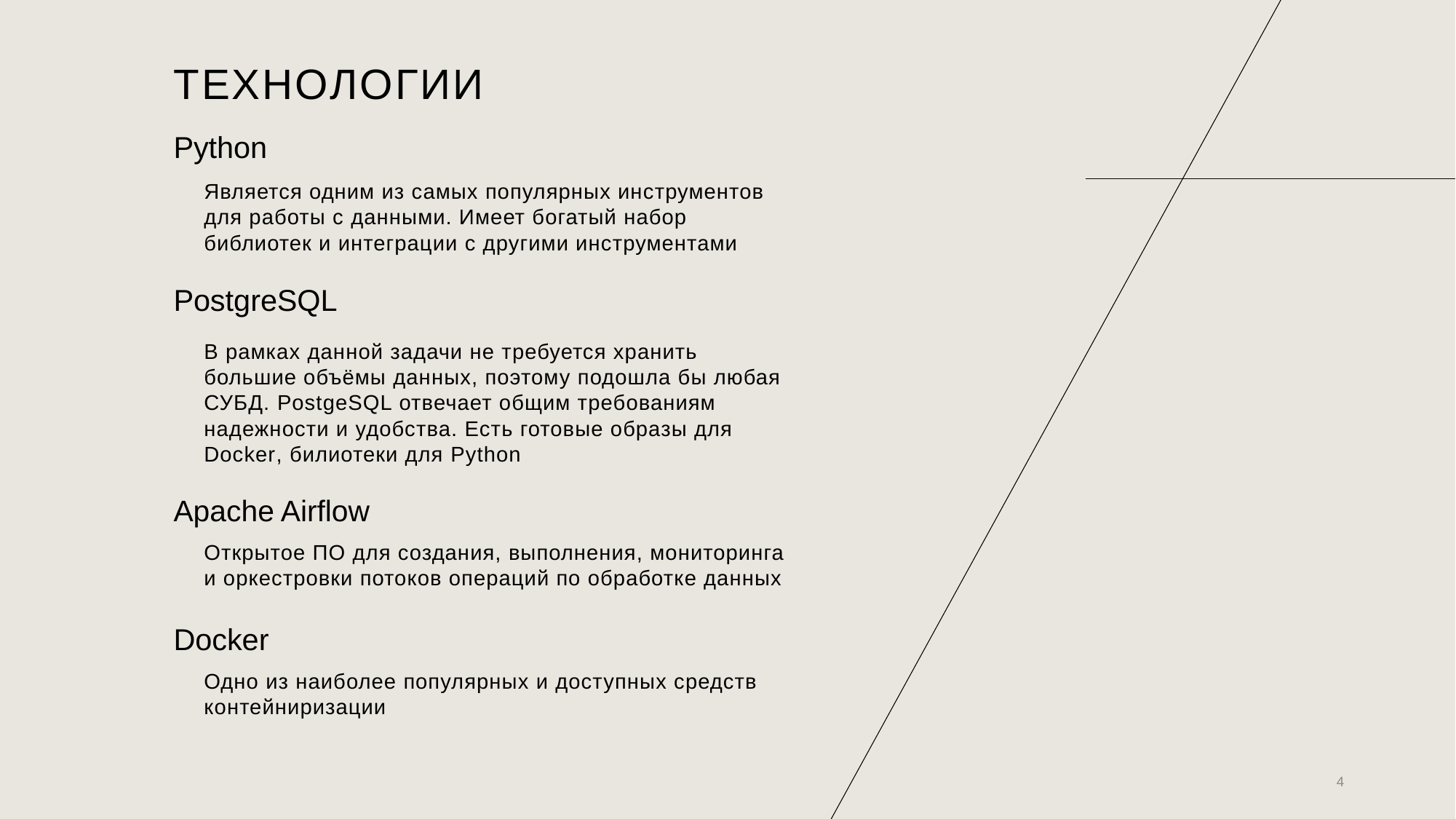

# Технологии
Python

Является одним из самых популярных инструментов для работы с данными. Имеет богатый набор библиотек и интеграции с другими инструментами
PostgreSQL

В рамках данной задачи не требуется хранить большие объёмы данных, поэтому подошла бы любая СУБД. PostgeSQL отвечает общим требованиям надежности и удобства. Есть готовые образы для Docker, билиотеки для Python
Apache Airflow

Открытое ПО для создания, выполнения, мониторинга и оркестровки потоков операций по обработке данных
Docker

Одно из наиболее популярных и доступных средств контейниризации
4